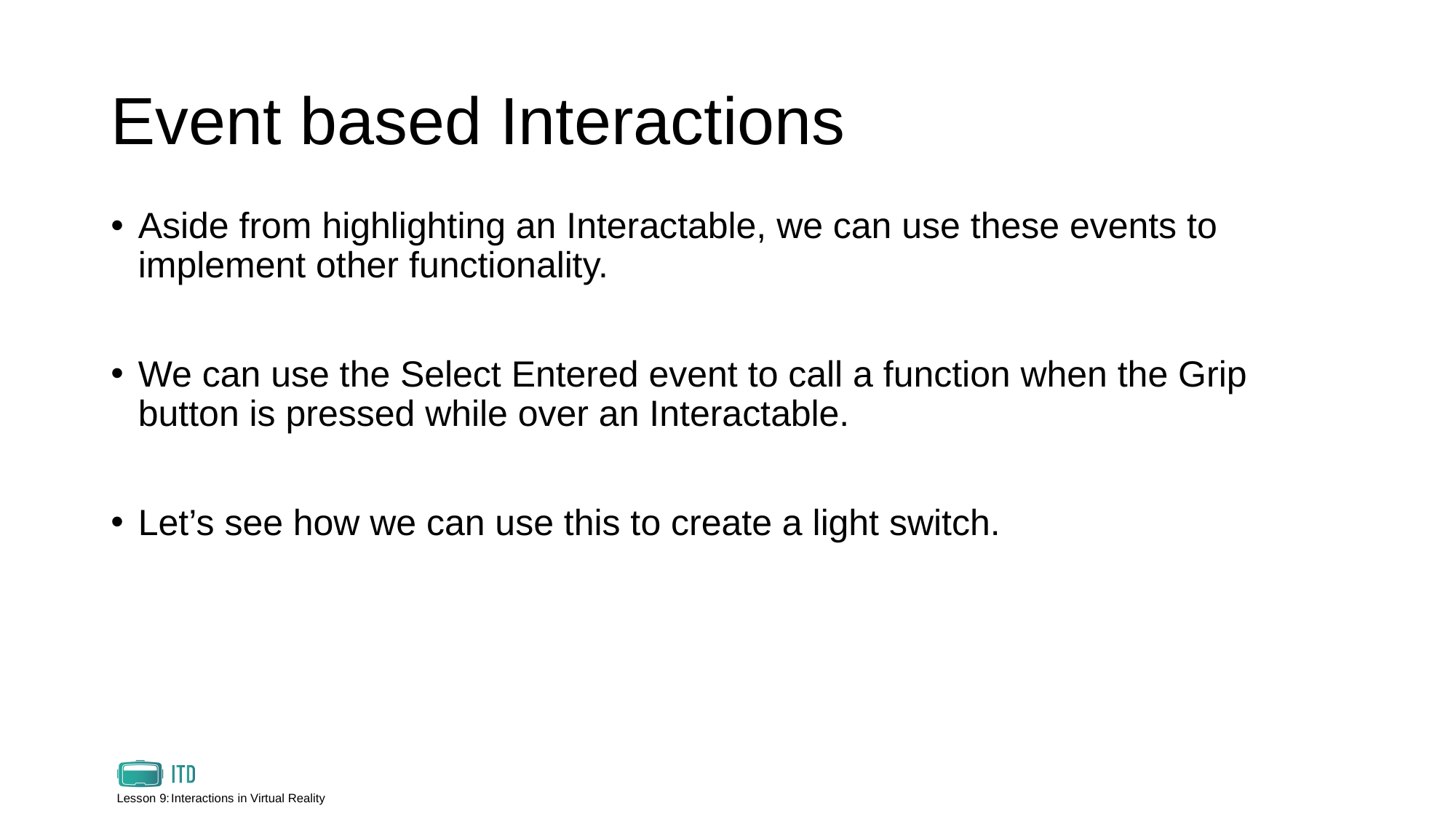

# Event based Interactions
Aside from highlighting an Interactable, we can use these events to implement other functionality.

We can use the Select Entered event to call a function when the Grip button is pressed while over an Interactable.

Let’s see how we can use this to create a light switch.